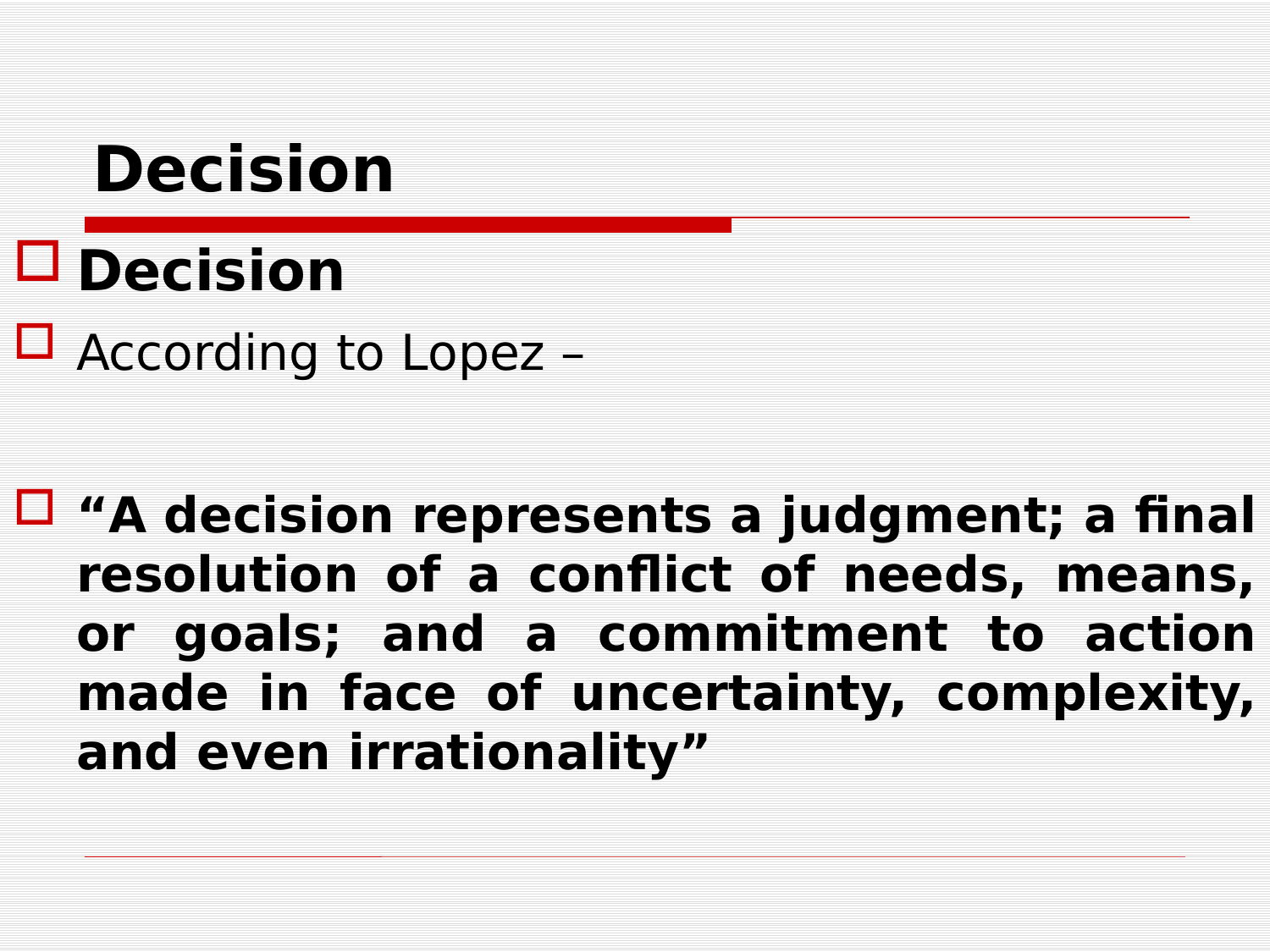

# Decision
Decision
According to Lopez –

“A decision represents a judgment; a final resolution of a conflict of needs, means, or goals; and a commitment to action made in face of uncertainty, complexity, and even irrationality”